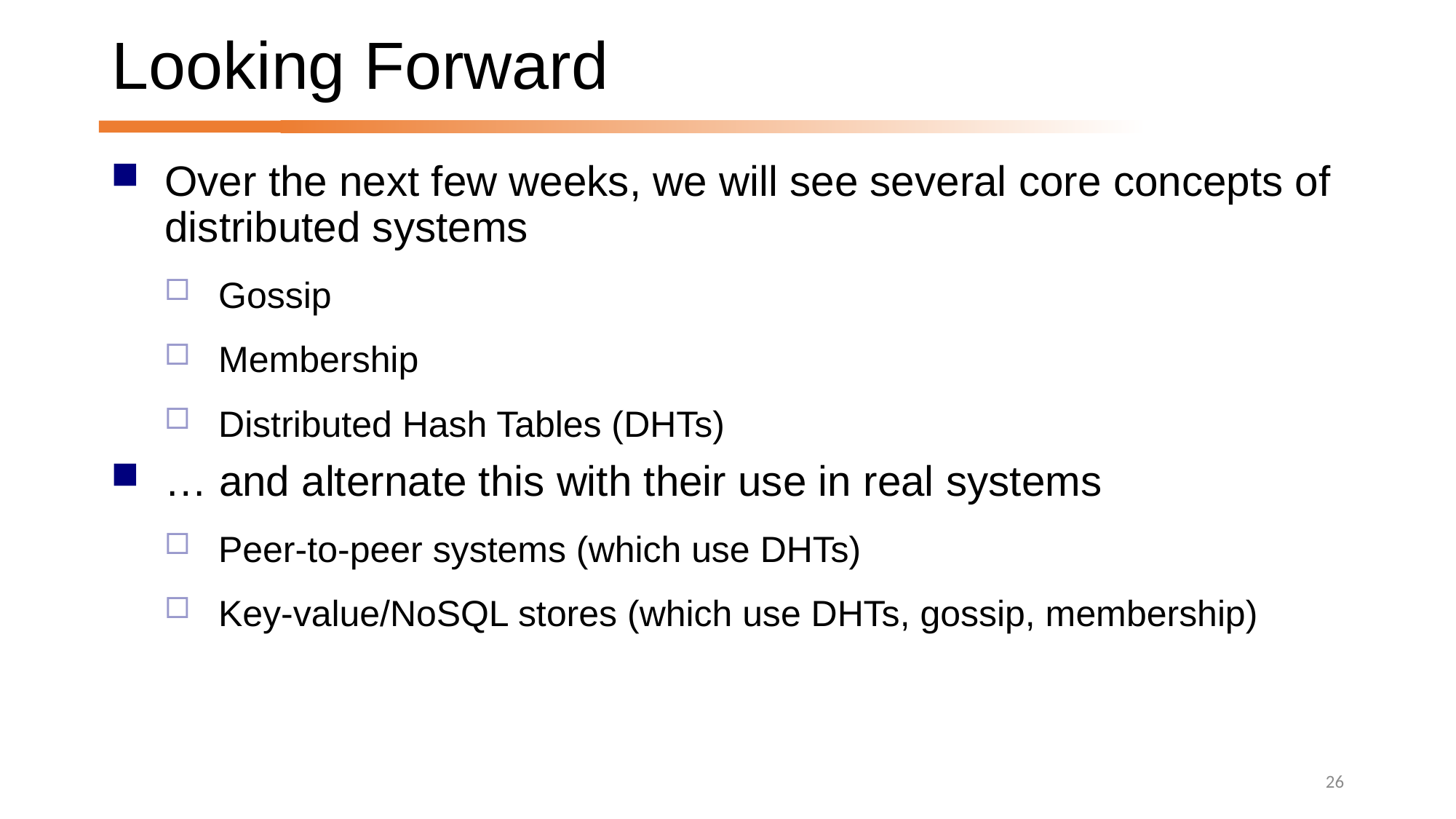

# Looking Forward
Over the next few weeks, we will see several core concepts of distributed systems
Gossip
Membership
Distributed Hash Tables (DHTs)
… and alternate this with their use in real systems
Peer-to-peer systems (which use DHTs)
Key-value/NoSQL stores (which use DHTs, gossip, membership)
26